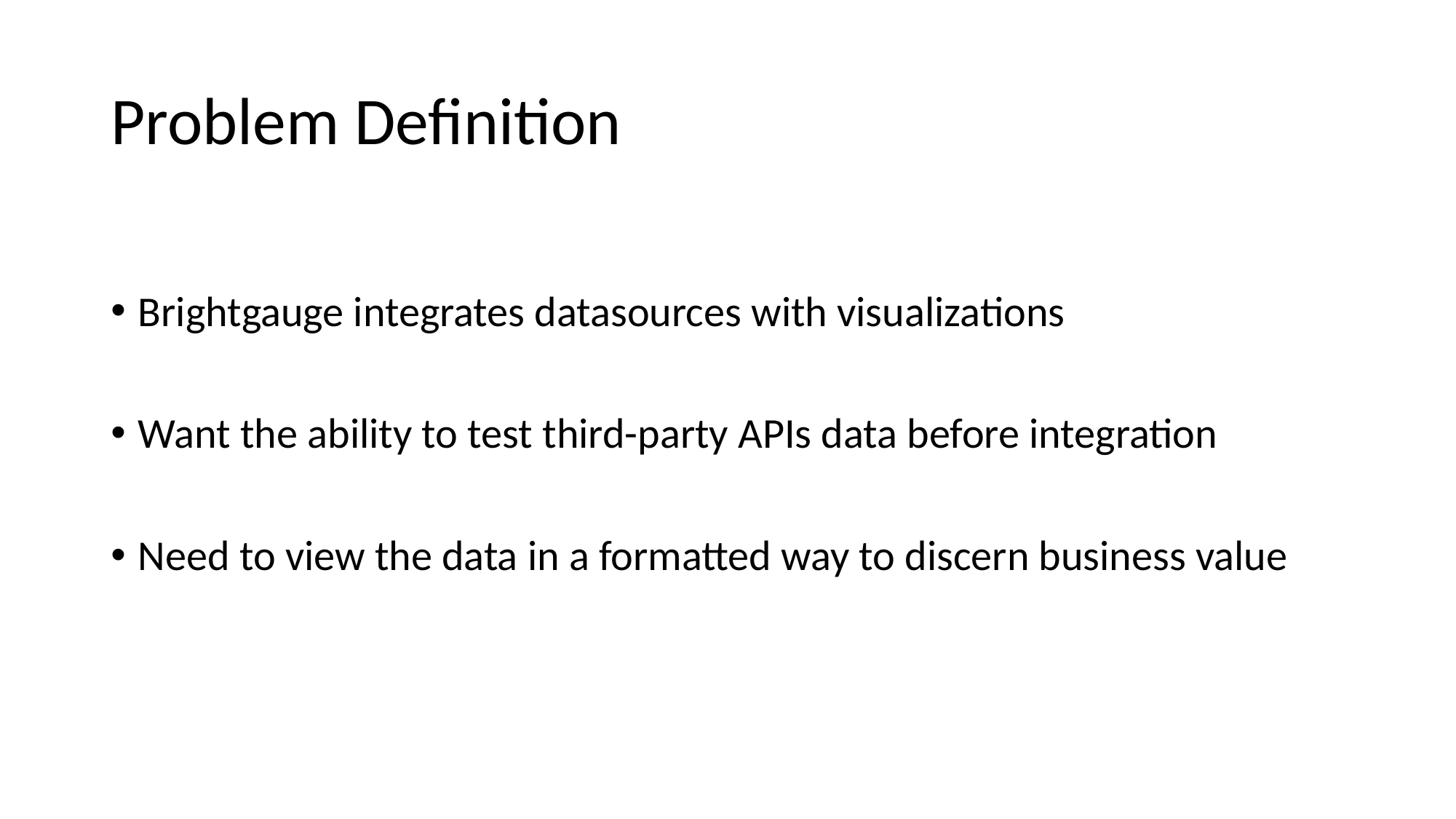

# Problem Definition

Brightgauge integrates datasources with visualizations

Want the ability to test third-party APIs data before integration

Need to view the data in a formatted way to discern business value